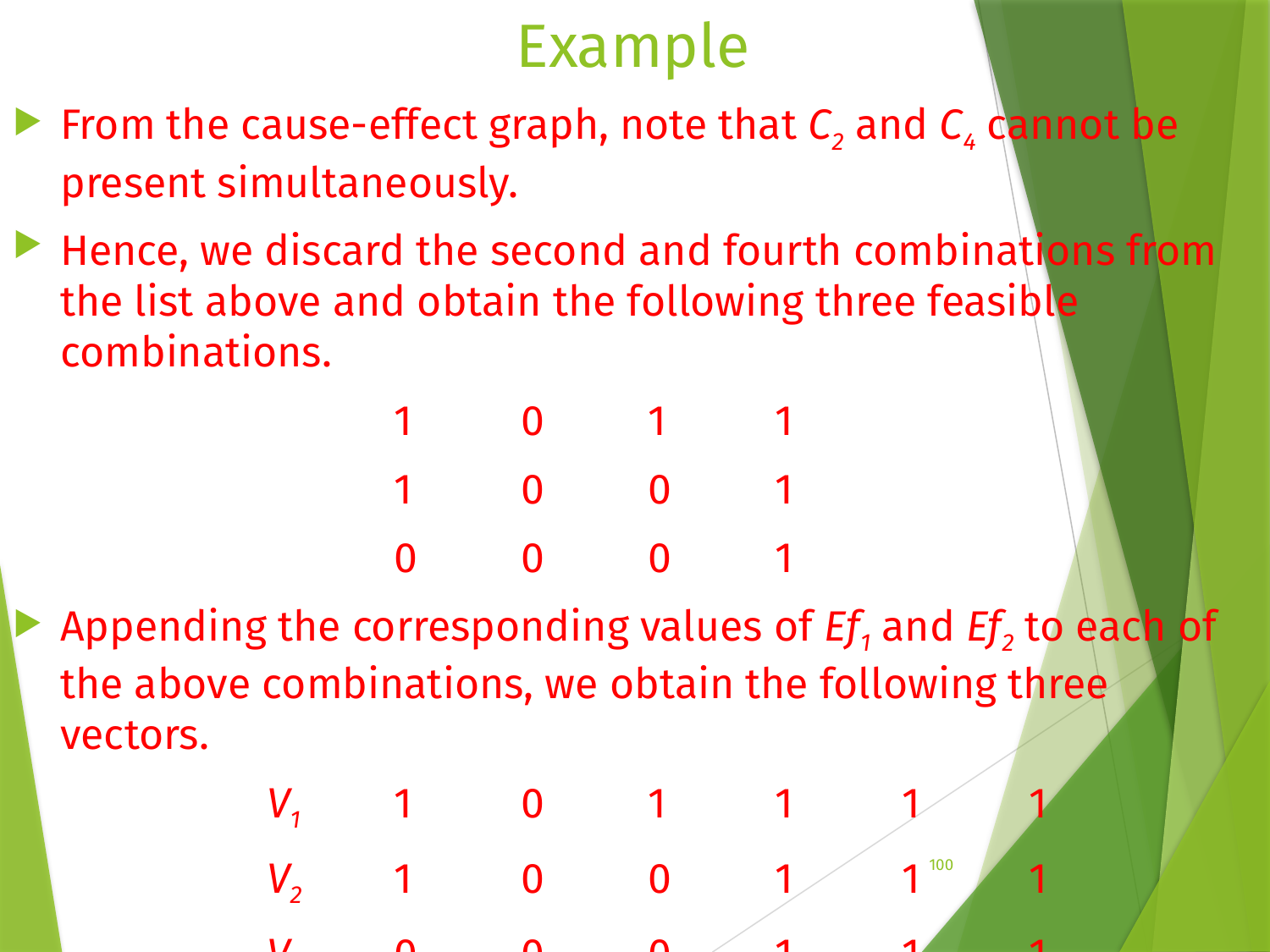

# Example
From the cause-effect graph, note that C2 and C4 cannot be present simultaneously.
Hence, we discard the second and fourth combinations from the list above and obtain the following three feasible combinations.
			1	0	1	1
			1	0	0	1
			0	0	0	1
Appending the corresponding values of Ef1 and Ef2 to each of the above combinations, we obtain the following three vectors.
		V1	1	0	1	1	1	1
		V2	1	0	0	1	1	1
		V3	0	0	0	1	1	1
100